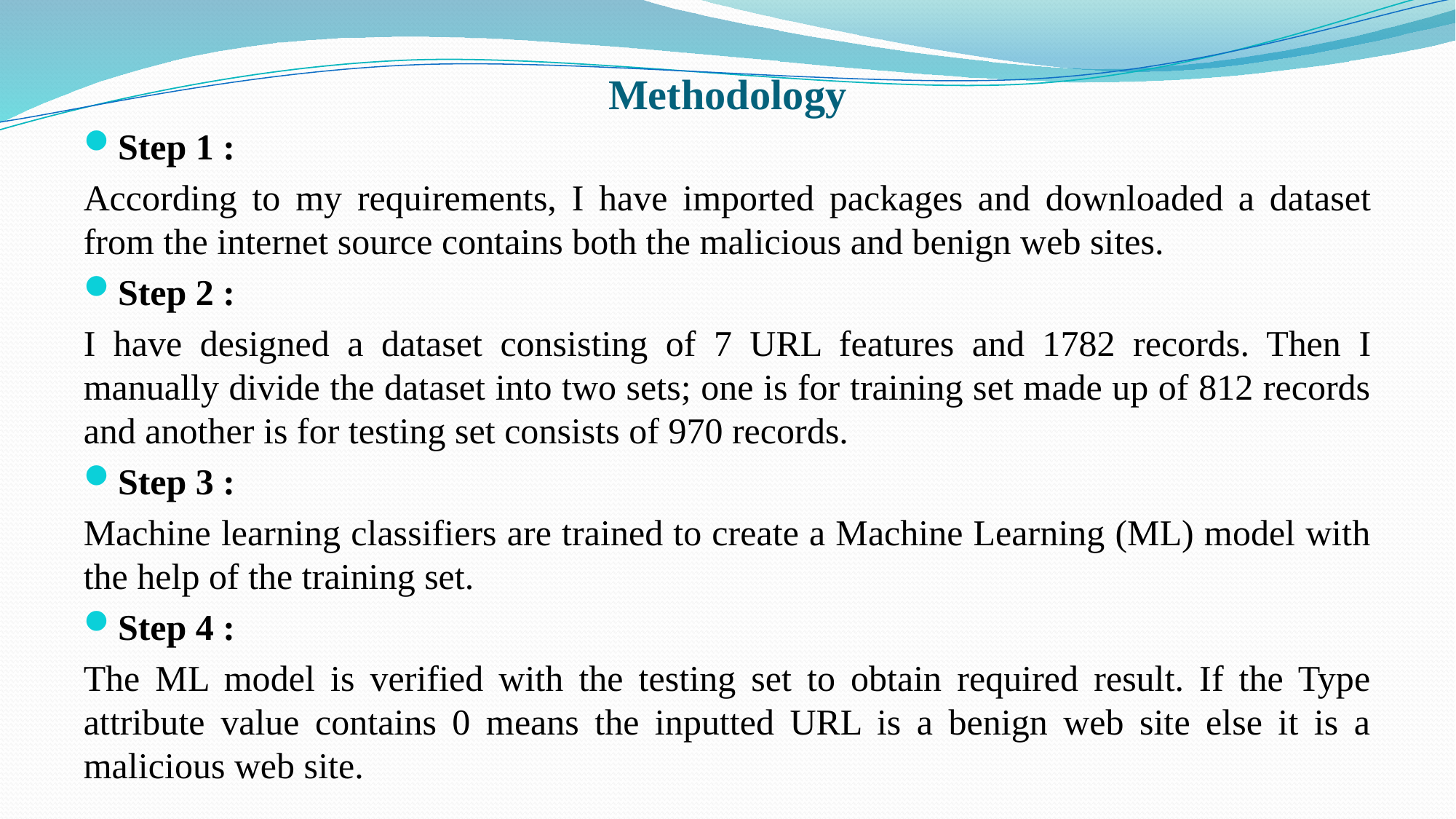

# Methodology
Step 1 :
According to my requirements, I have imported packages and downloaded a dataset from the internet source contains both the malicious and benign web sites.
Step 2 :
I have designed a dataset consisting of 7 URL features and 1782 records. Then I manually divide the dataset into two sets; one is for training set made up of 812 records and another is for testing set consists of 970 records.
Step 3 :
Machine learning classifiers are trained to create a Machine Learning (ML) model with the help of the training set.
Step 4 :
The ML model is verified with the testing set to obtain required result. If the Type attribute value contains 0 means the inputted URL is a benign web site else it is a malicious web site.